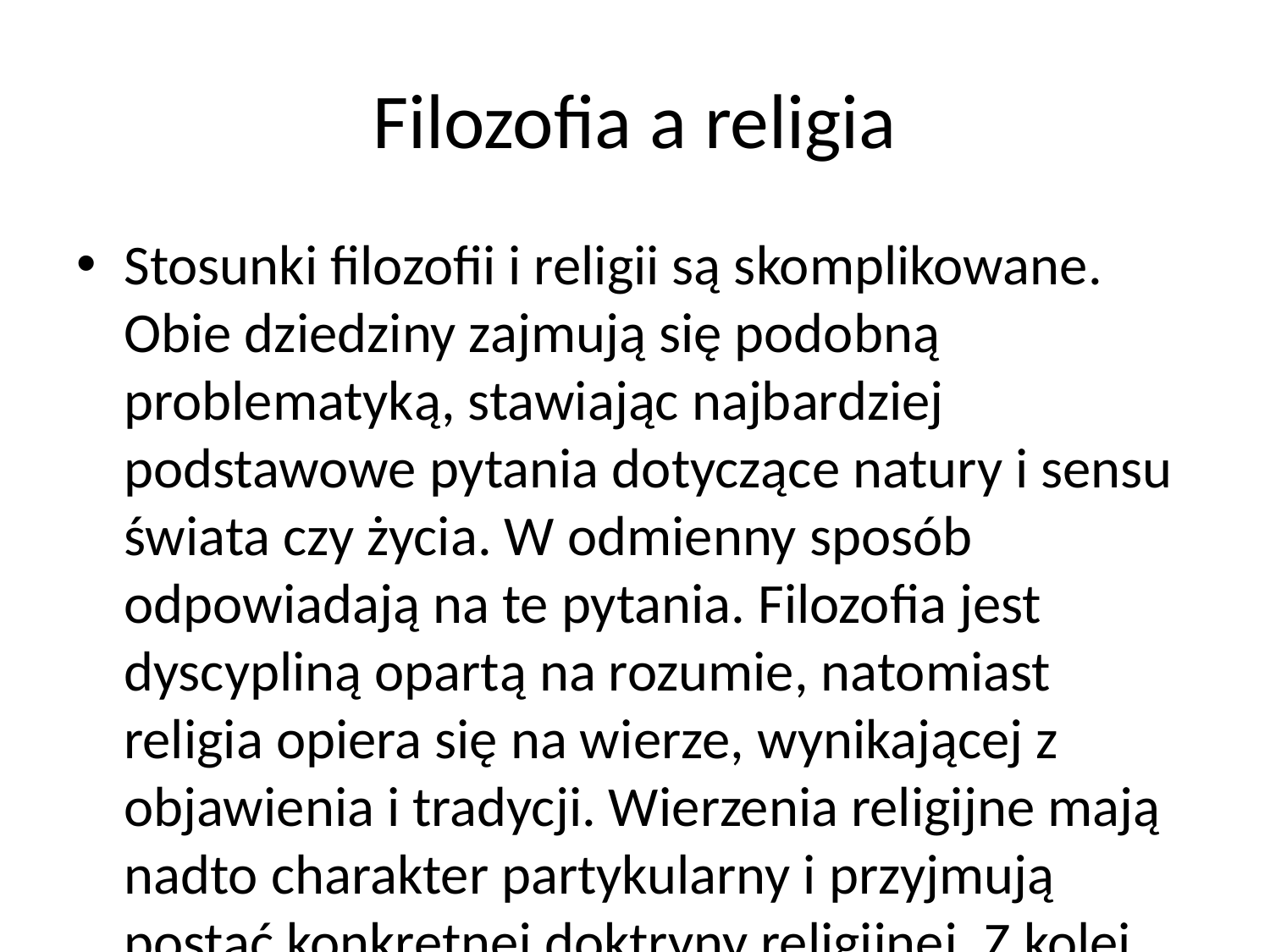

# Filozofia a religia
Stosunki filozofii i religii są skomplikowane. Obie dziedziny zajmują się podobną problematyką, stawiając najbardziej podstawowe pytania dotyczące natury i sensu świata czy życia. W odmienny sposób odpowiadają na te pytania. Filozofia jest dyscypliną opartą na rozumie, natomiast religia opiera się na wierze, wynikającej z objawienia i tradycji. Wierzenia religijne mają nadto charakter partykularny i przyjmują postać konkretnej doktryny religijnej. Z kolei filozofia (w szczególności filozofia religii) zajmuje się takimi pojęciami jak Bóg, absolut, religia, sacrum w najbardziej ogólnym sensie. Rozumową analizą treści wiary religijnej zajmuje się teologia.
W historii filozofii różnie kształtowały się stosunki między tymi dwiema dyscyplinami. Filozoficzna refleksja pełni bardzo ważną rolę w rozwiniętych systemach religijnych, przede wszystkim będąc podstawą teologii. Wiele dzieł opartych jest z kolei na inspiracji religijnej. Taka filozofia określana jest mianem filozofii religijnej. Przykładem takiej filozofii jest filozofia chrześcijańska, będąca szerokim i niejednorodnym nurtem filozofii zachodniej. W historii filozofii powstały również nurty filozoficzne, które przekształciły się w religię, m.in. religia ludzkości Auguste’a Comte’a.
Filozofia i religia, traktowane jako odrębne dziedziny, występowały również niejednokrotnie przeciwko sobie. Wielu myślicieli wczesnochrześcijańskich (np. Tertulian) podchodziło do filozofii z wrogością, traktując ją jako myśl pogańską, nie dającą się pogodzić z nauką Pisma św. Pogodzenie obu tradycji intelektualnych: myśli chrześcijańskiej i filozofii starożytnej było procesem stopniowym i trwało aż do średniowiecza.
Istniały również nurty filozoficzne, walczące z religią, najczęściej traktując ją jako zabobon, np. niektóre nurty filozofii oświeceniowej czy marksizm.